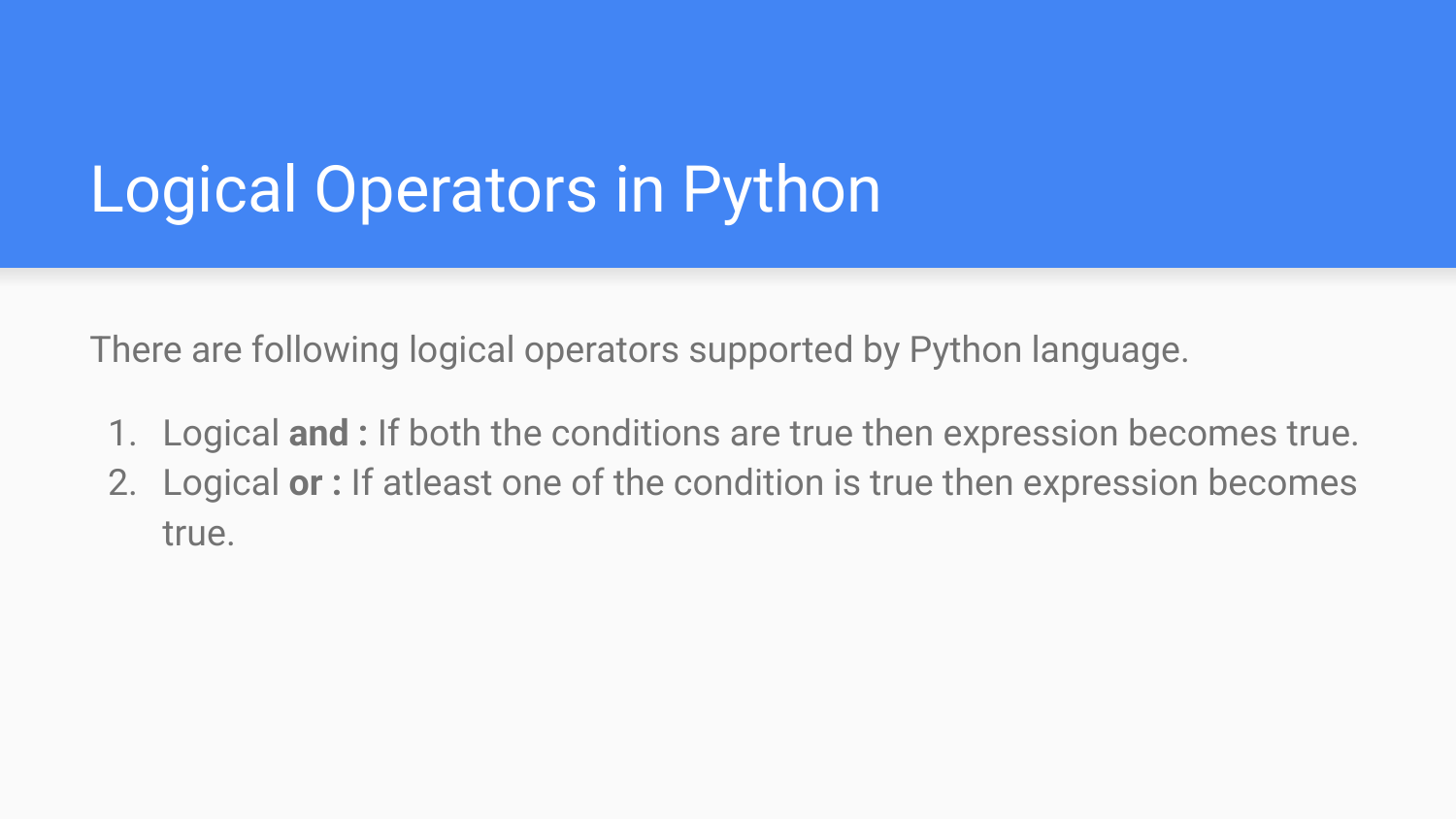

# Logical Operators in Python
There are following logical operators supported by Python language.
Logical and : If both the conditions are true then expression becomes true.
Logical or : If atleast one of the condition is true then expression becomes true.